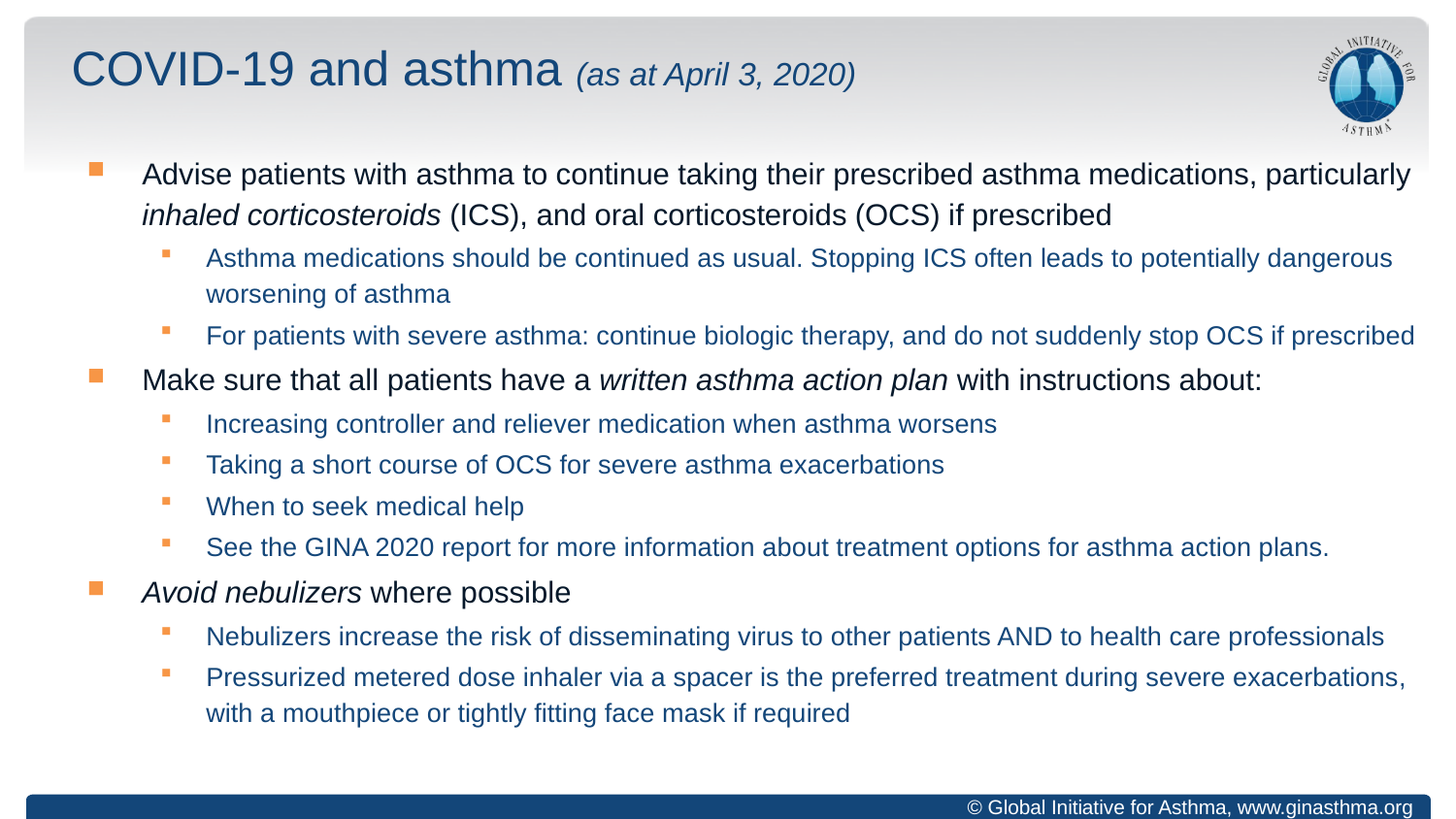

# COVID-19 and asthma (as at April 3, 2020)
Advise patients with asthma to continue taking their prescribed asthma medications, particularly inhaled corticosteroids (ICS), and oral corticosteroids (OCS) if prescribed
Asthma medications should be continued as usual. Stopping ICS often leads to potentially dangerous worsening of asthma
For patients with severe asthma: continue biologic therapy, and do not suddenly stop OCS if prescribed
Make sure that all patients have a written asthma action plan with instructions about:
Increasing controller and reliever medication when asthma worsens
Taking a short course of OCS for severe asthma exacerbations
When to seek medical help
See the GINA 2020 report for more information about treatment options for asthma action plans.
Avoid nebulizers where possible
Nebulizers increase the risk of disseminating virus to other patients AND to health care professionals
Pressurized metered dose inhaler via a spacer is the preferred treatment during severe exacerbations, with a mouthpiece or tightly fitting face mask if required